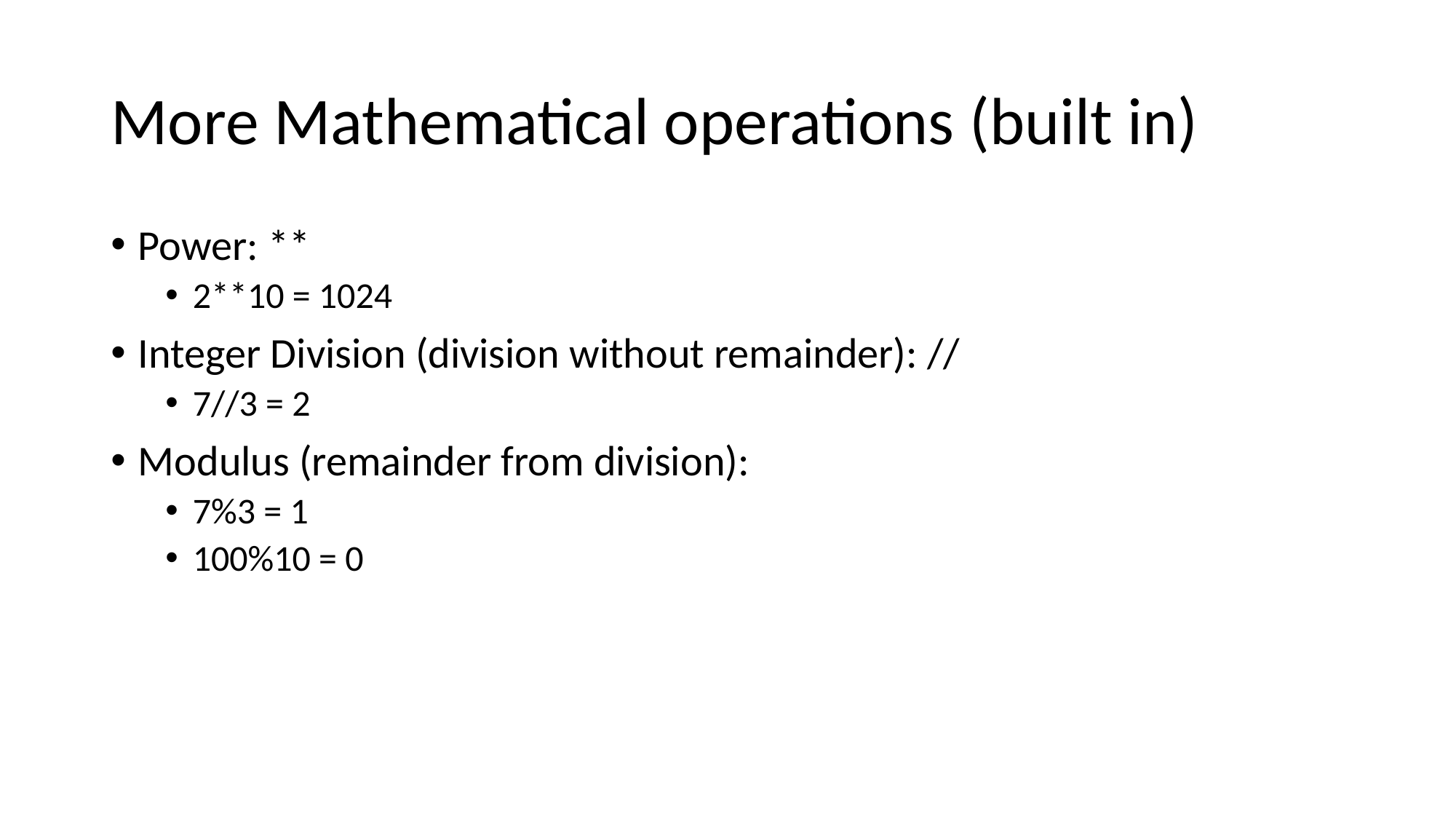

# More Mathematical operations (built in)
Power: **
2**10 = 1024
Integer Division (division without remainder): //
7//3 = 2
Modulus (remainder from division):
7%3 = 1
100%10 = 0